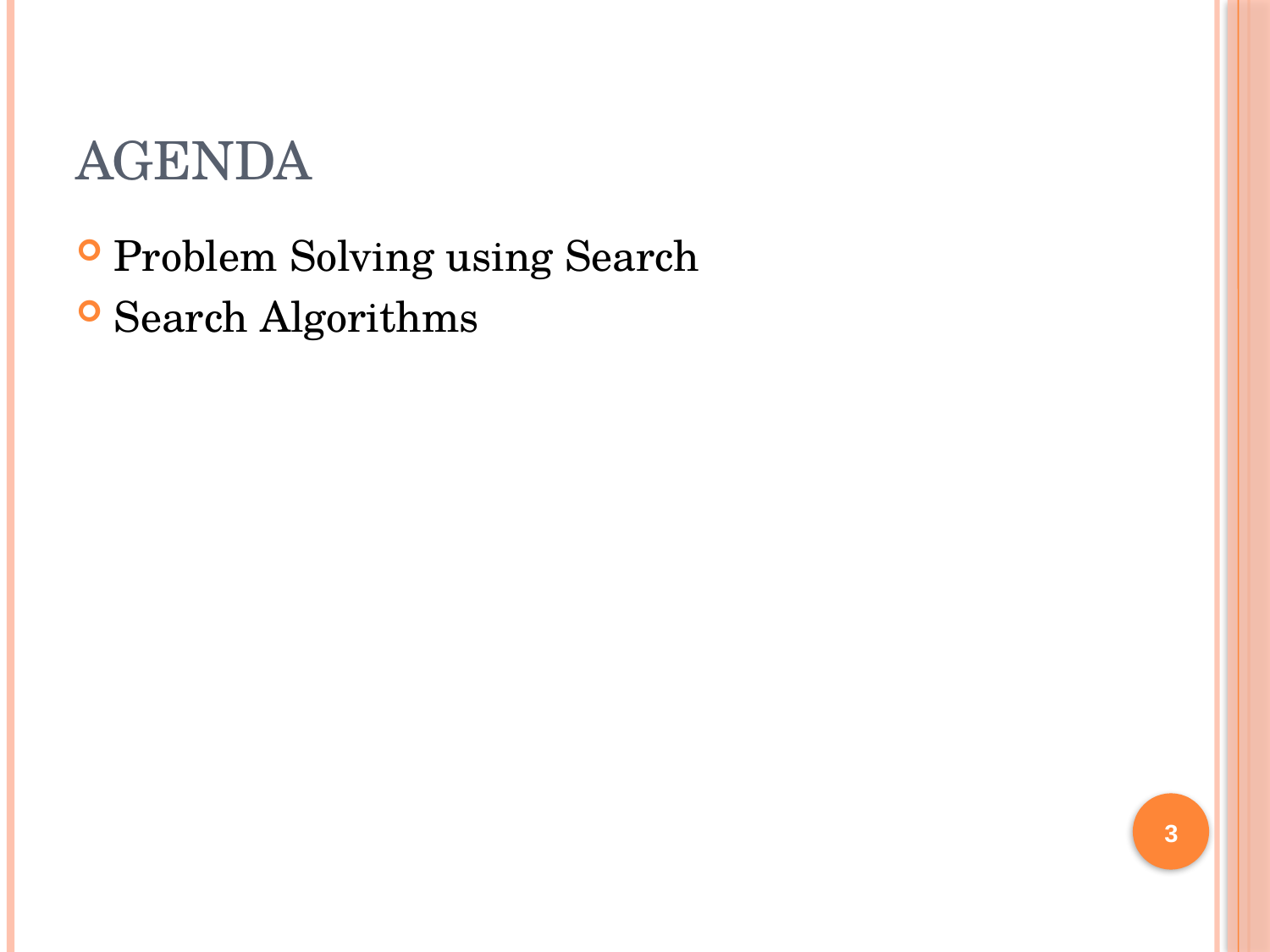

# Agenda
Problem Solving using Search
Search Algorithms

3